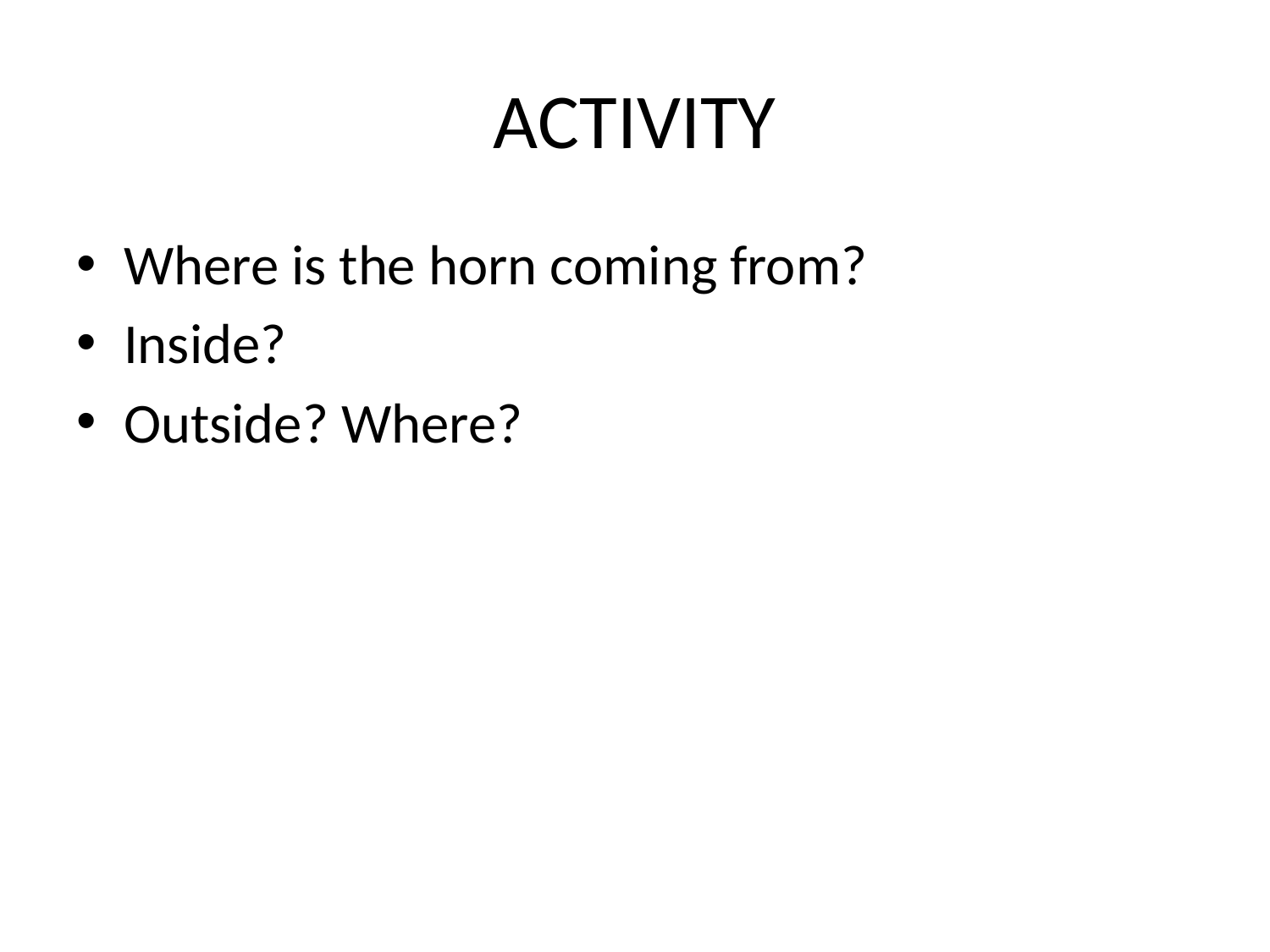

# ACTIVITY
Where is the horn coming from?
Inside?
Outside? Where?